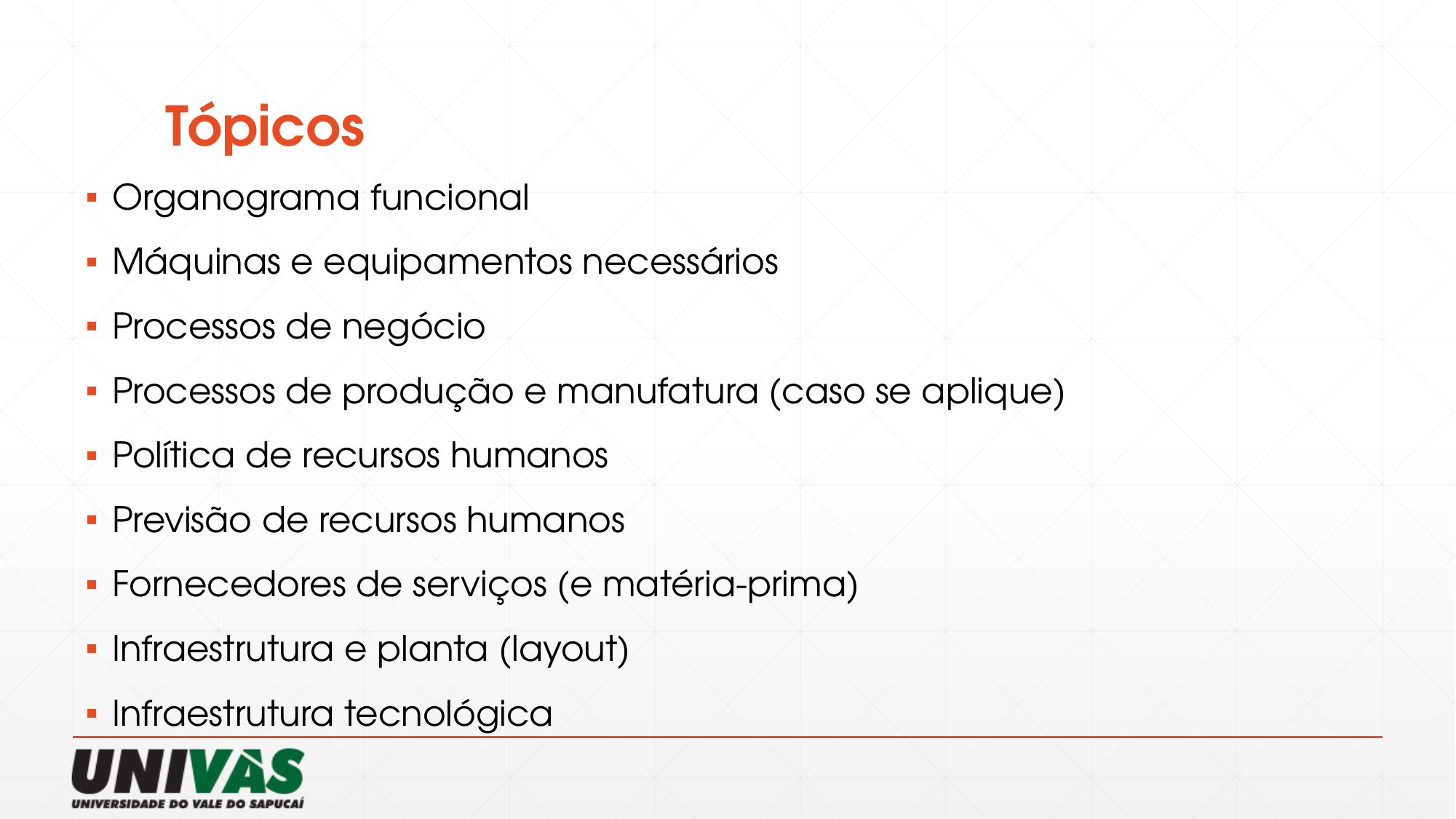

# Tópicos
Organograma funcional
Máquinas e equipamentos necessários
Processos de negócio
Processos de produção e manufatura (caso se aplique)
Política de recursos humanos
Previsão de recursos humanos
Fornecedores de serviços (e matéria-prima)
Infraestrutura e planta (layout)
Infraestrutura tecnológica